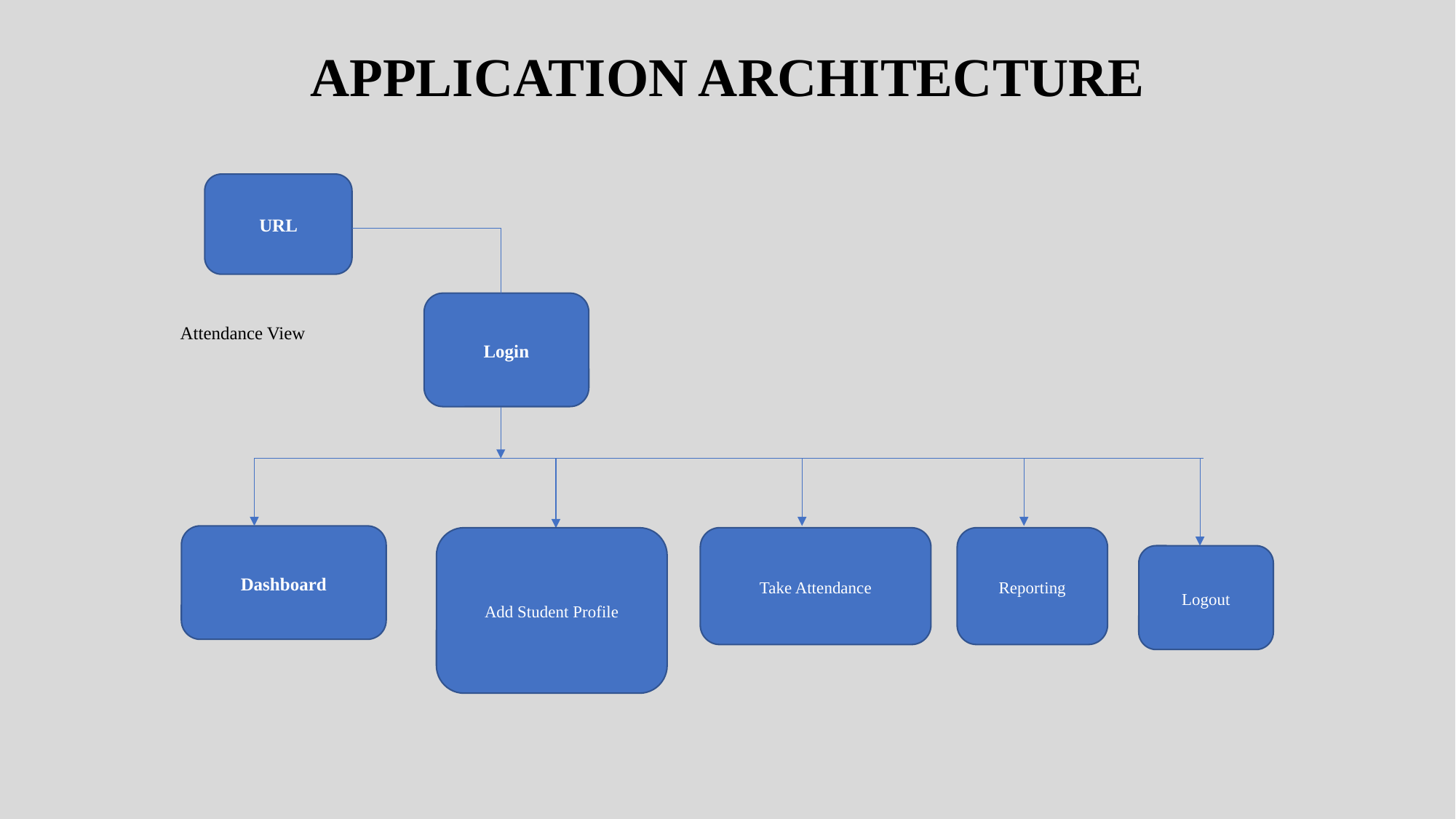

APPLICATION ARCHITECTURE
URL
Login
Dashboard
Attendance View
Add Student Profile
Reporting
Take Attendance
Logout